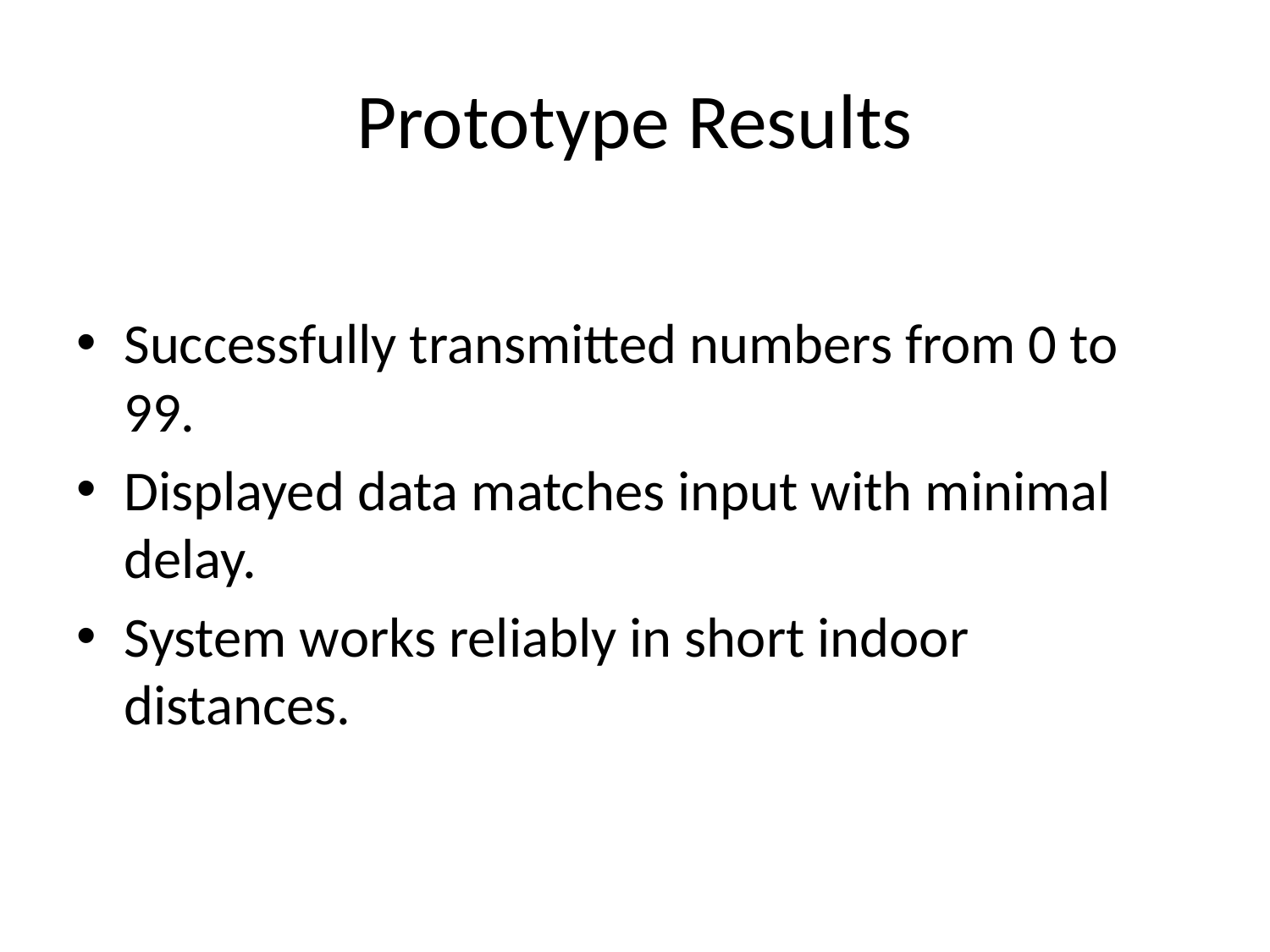

# Prototype Results

Successfully transmitted numbers from 0 to 99.
Displayed data matches input with minimal delay.
System works reliably in short indoor distances.